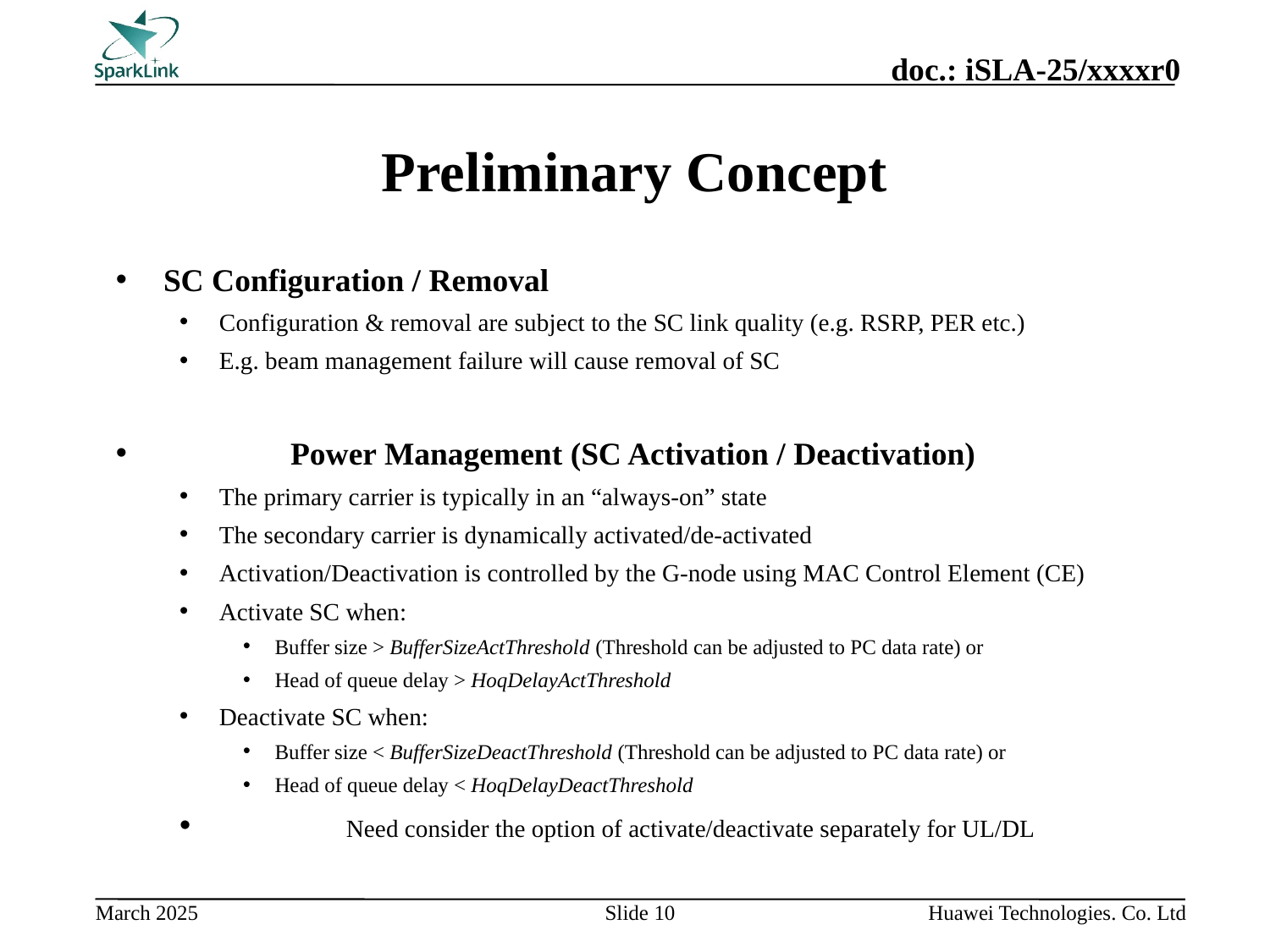

# Preliminary Concept
SC Configuration / Removal
Configuration & removal are subject to the SC link quality (e.g. RSRP, PER etc.)
E.g. beam management failure will cause removal of SC

	Power Management (SC Activation / Deactivation)
The primary carrier is typically in an “always-on” state
The secondary carrier is dynamically activated/de-activated
Activation/Deactivation is controlled by the G-node using MAC Control Element (CE)
Activate SC when:
Buffer size > BufferSizeActThreshold (Threshold can be adjusted to PC data rate) or
Head of queue delay > HoqDelayActThreshold
Deactivate SC when:
Buffer size < BufferSizeDeactThreshold (Threshold can be adjusted to PC data rate) or
Head of queue delay < HoqDelayDeactThreshold
	Need consider the option of activate/deactivate separately for UL/DL
Slide 10